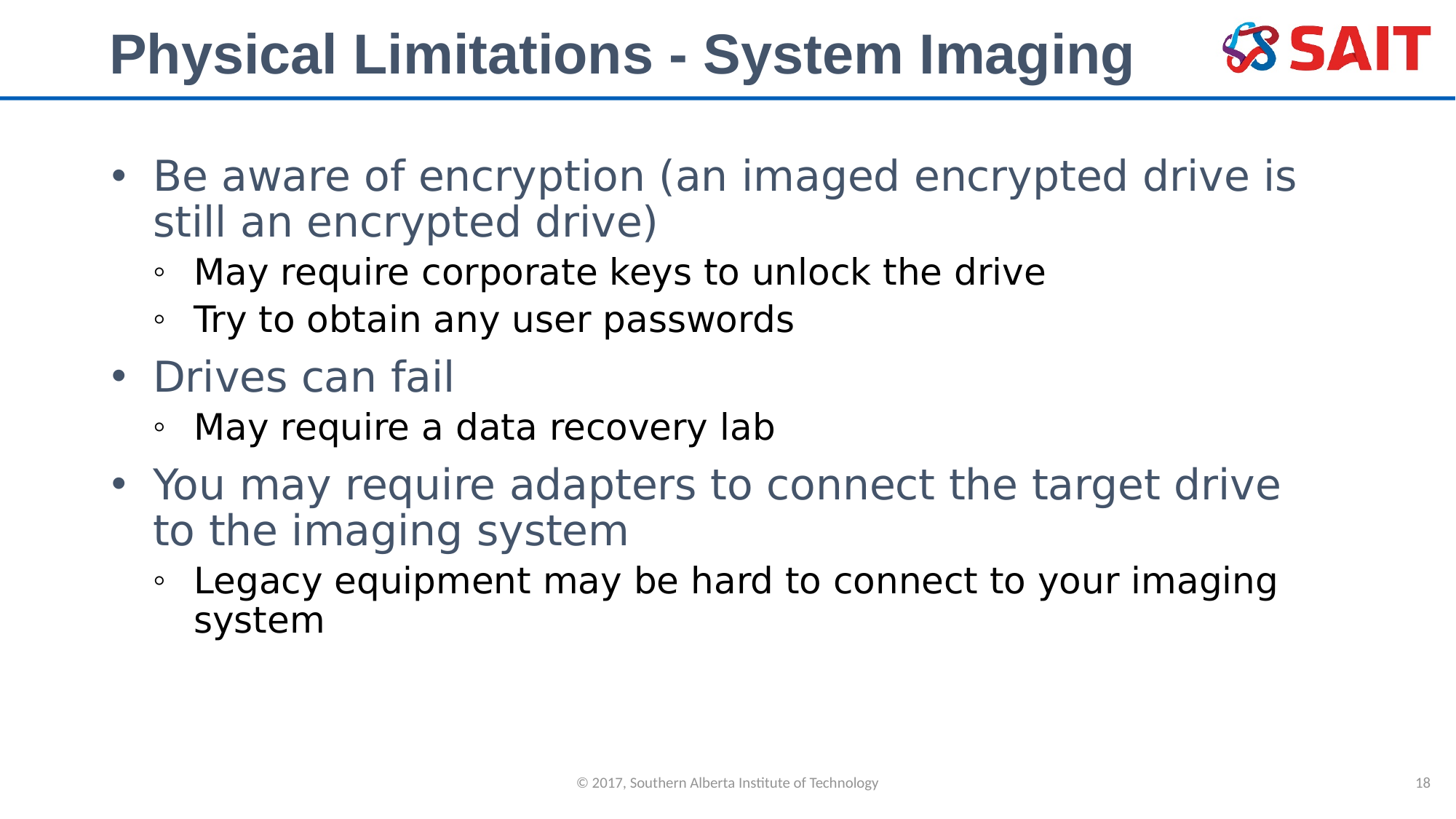

# Physical Limitations - System Imaging
Be aware of encryption (an imaged encrypted drive is still an encrypted drive)
May require corporate keys to unlock the drive
Try to obtain any user passwords
Drives can fail
May require a data recovery lab
You may require adapters to connect the target drive to the imaging system
Legacy equipment may be hard to connect to your imaging system